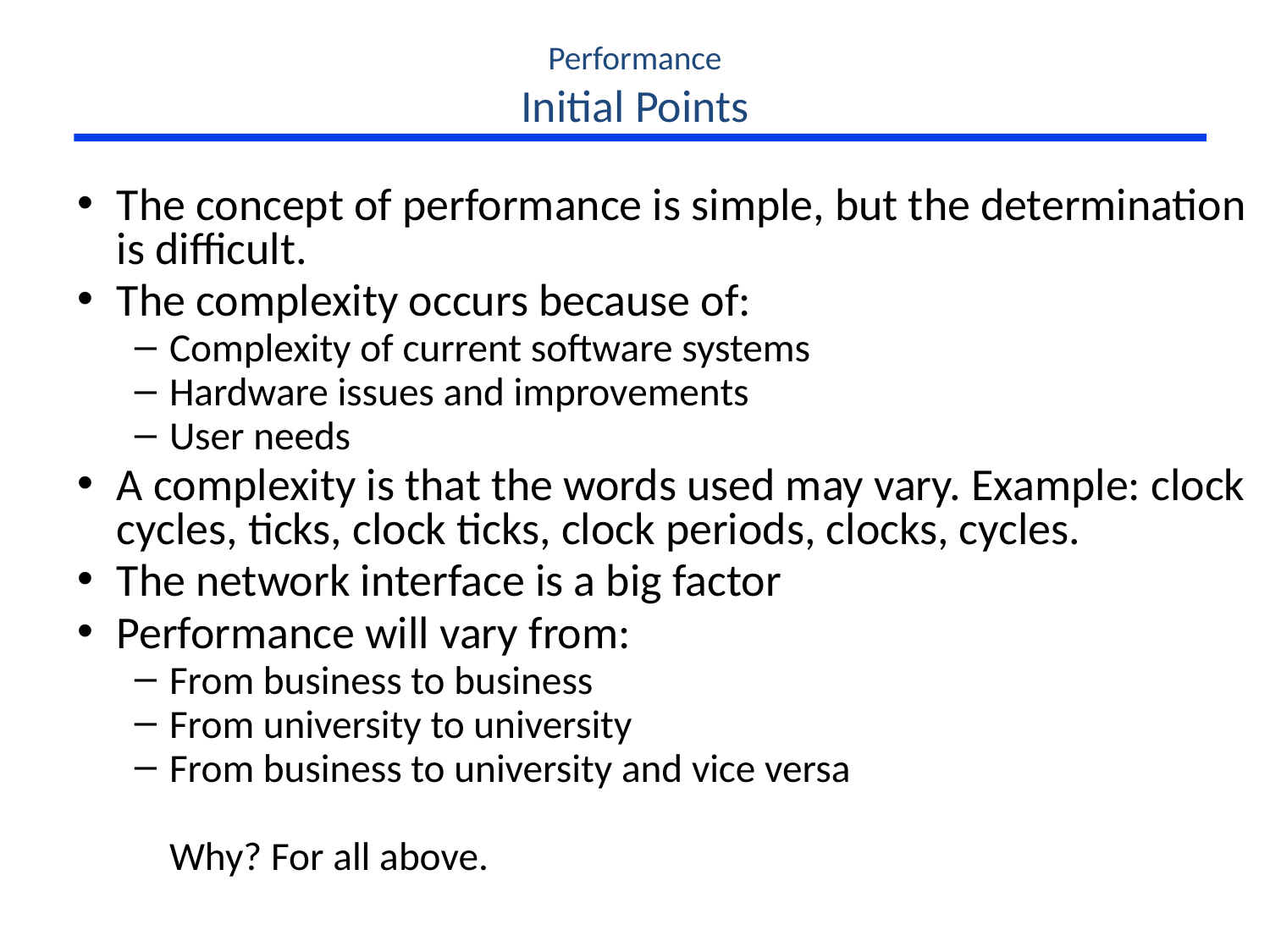

# Performance Initial Points

The concept of performance is simple, but the determination is difficult.
The complexity occurs because of:
Complexity of current software systems
Hardware issues and improvements
User needs
A complexity is that the words used may vary. Example: clock cycles, ticks, clock ticks, clock periods, clocks, cycles.
The network interface is a big factor
Performance will vary from:
From business to business
From university to university
From business to university and vice versa

			Why? For all above.